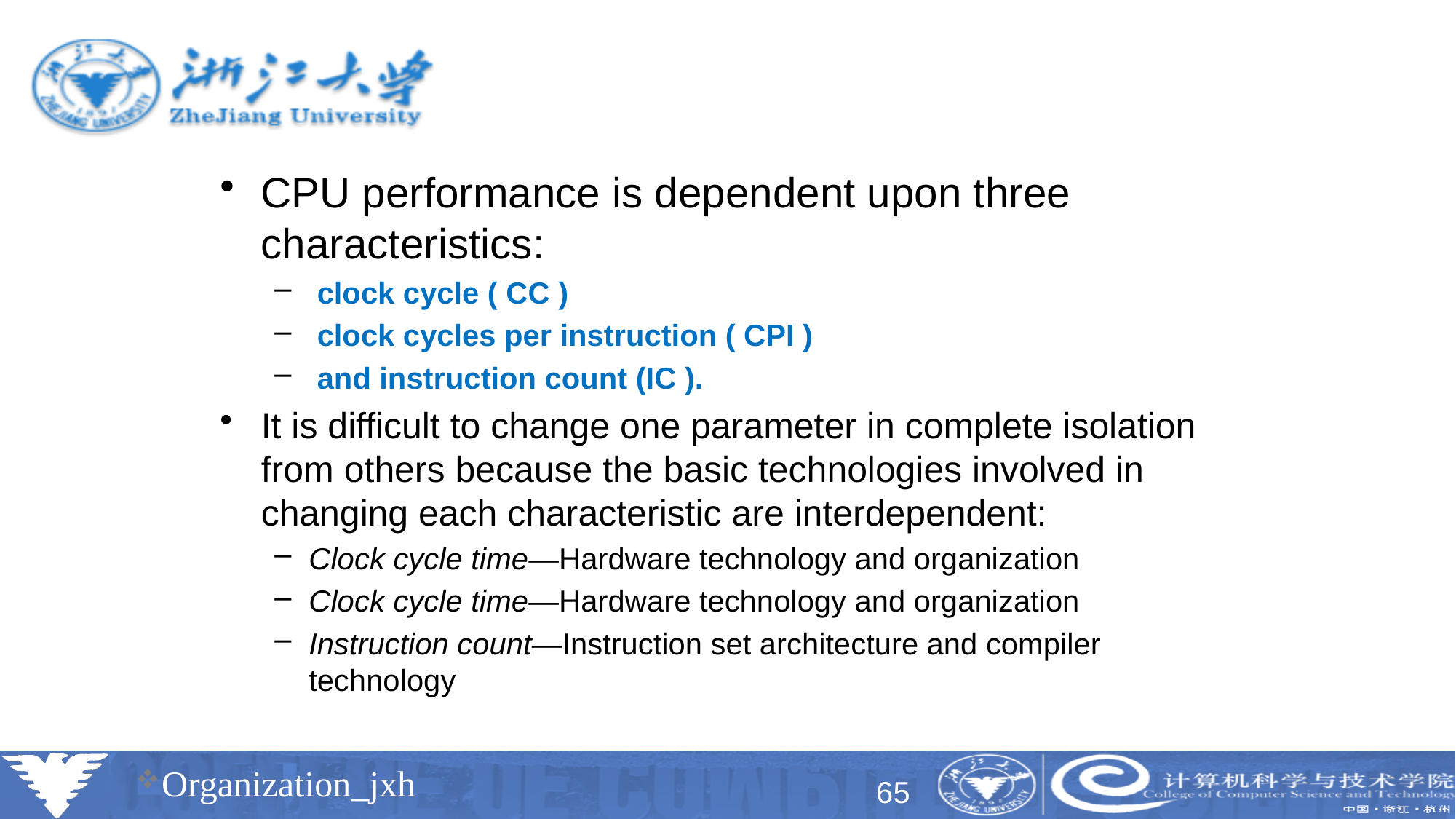

#
CPU performance is dependent upon three characteristics:
 clock cycle ( CC )
 clock cycles per instruction ( CPI )
 and instruction count (IC ).
It is difficult to change one parameter in complete isolation from others because the basic technologies involved in changing each characteristic are interdependent:
Clock cycle time—Hardware technology and organization
Clock cycle time—Hardware technology and organization
Instruction count—Instruction set architecture and compiler technology